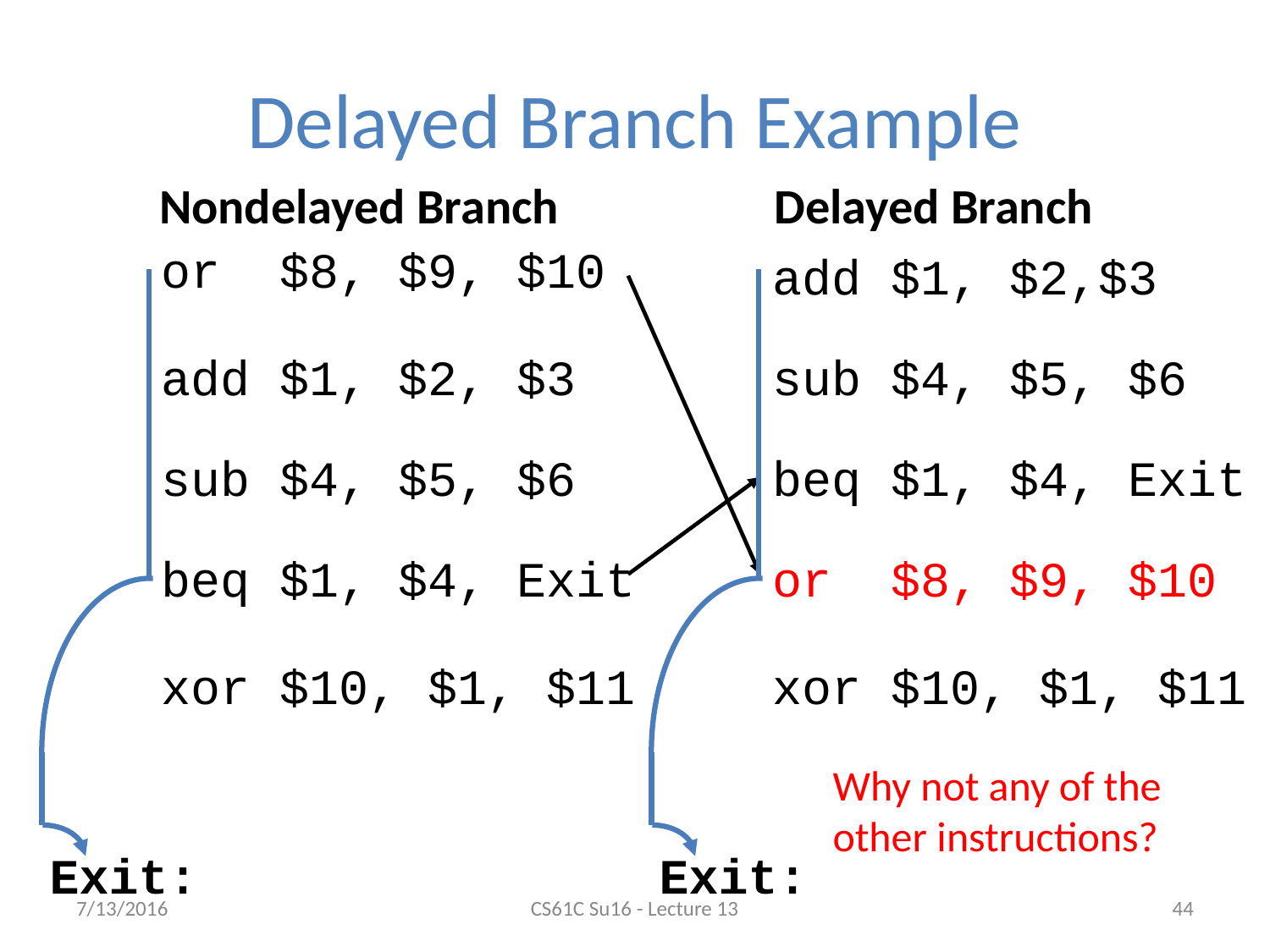

# Delayed Branch Example
Nondelayed Branch
Delayed Branch
or  $8, $9, $10
add $1, $2, $3
sub $4, $5, $6
beq $1, $4, Exit
xor $10, $1, $11
add $1, $2,$3
sub $4, $5, $6
beq $1, $4, Exit
or  $8, $9, $10
xor $10, $1, $11

Exit:

Exit:
Why not any of the other instructions?
7/13/2016
CS61C Su16 - Lecture 13
44